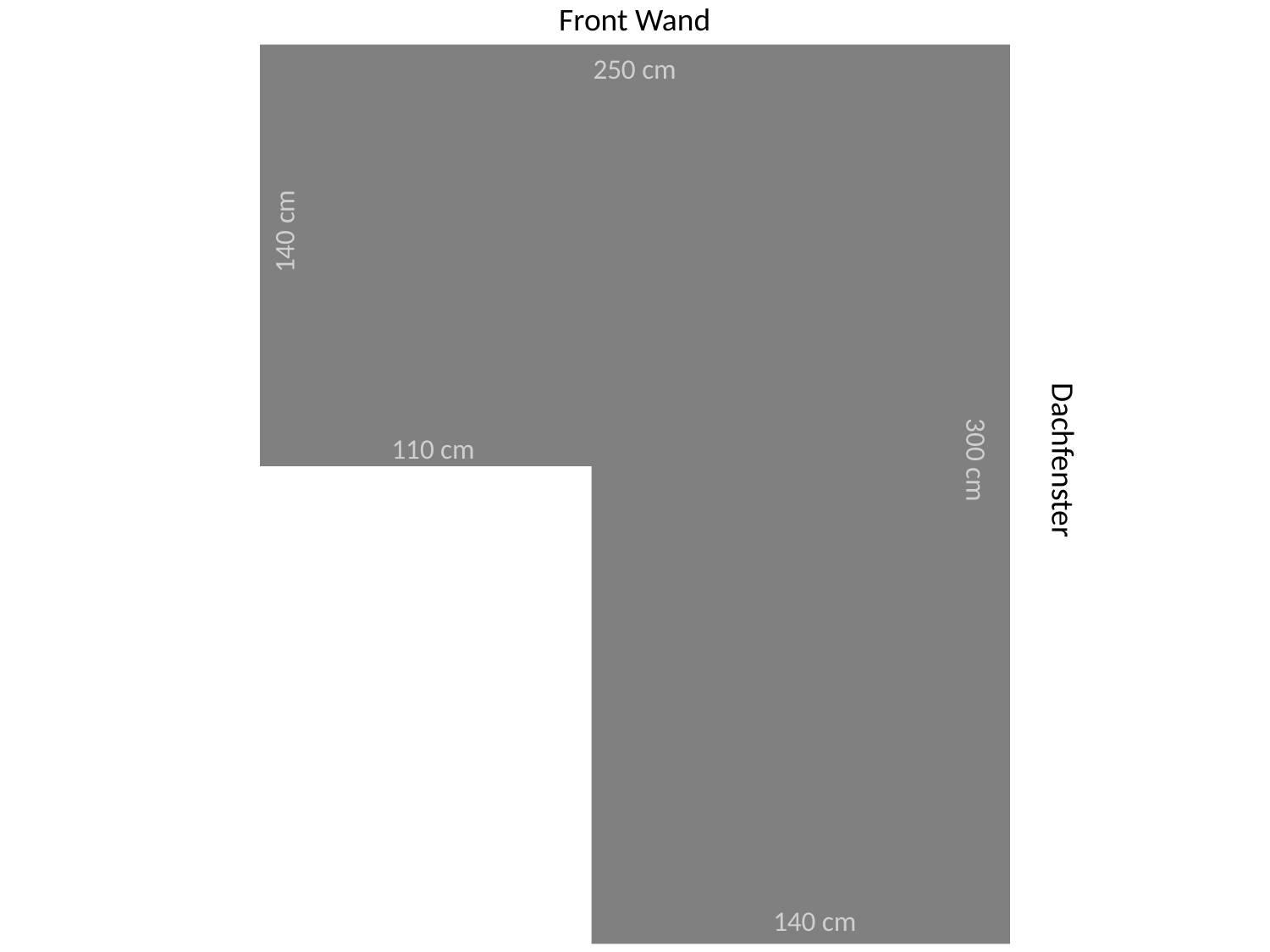

Front Wand

250 cm
140 cm
110 cm
Dachfenster
300 cm
140 cm